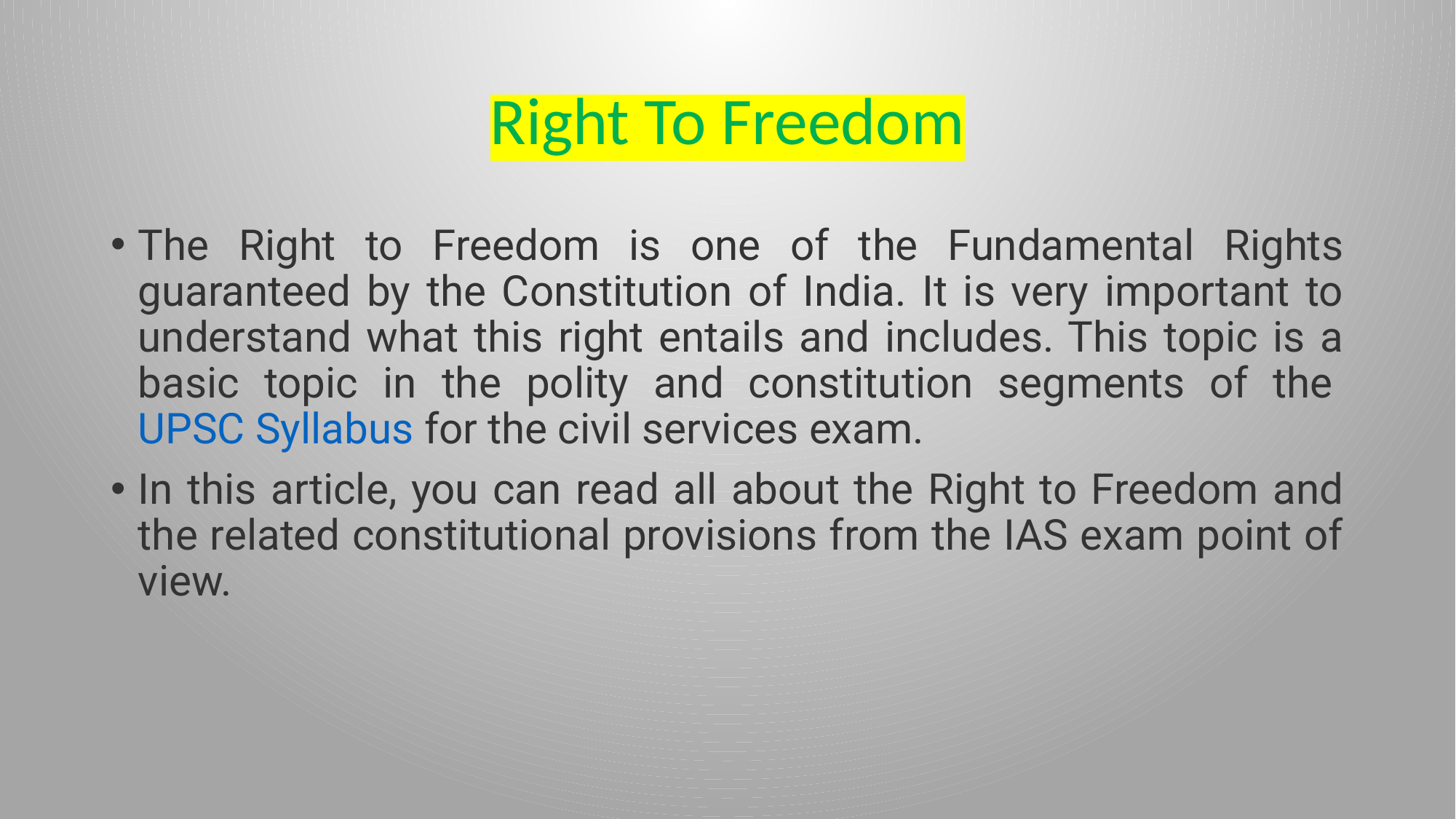

# Right To Freedom
The Right to Freedom is one of the Fundamental Rights guaranteed by the Constitution of India. It is very important to understand what this right entails and includes. This topic is a basic topic in the polity and constitution segments of the UPSC Syllabus for the civil services exam.
In this article, you can read all about the Right to Freedom and the related constitutional provisions from the IAS exam point of view.